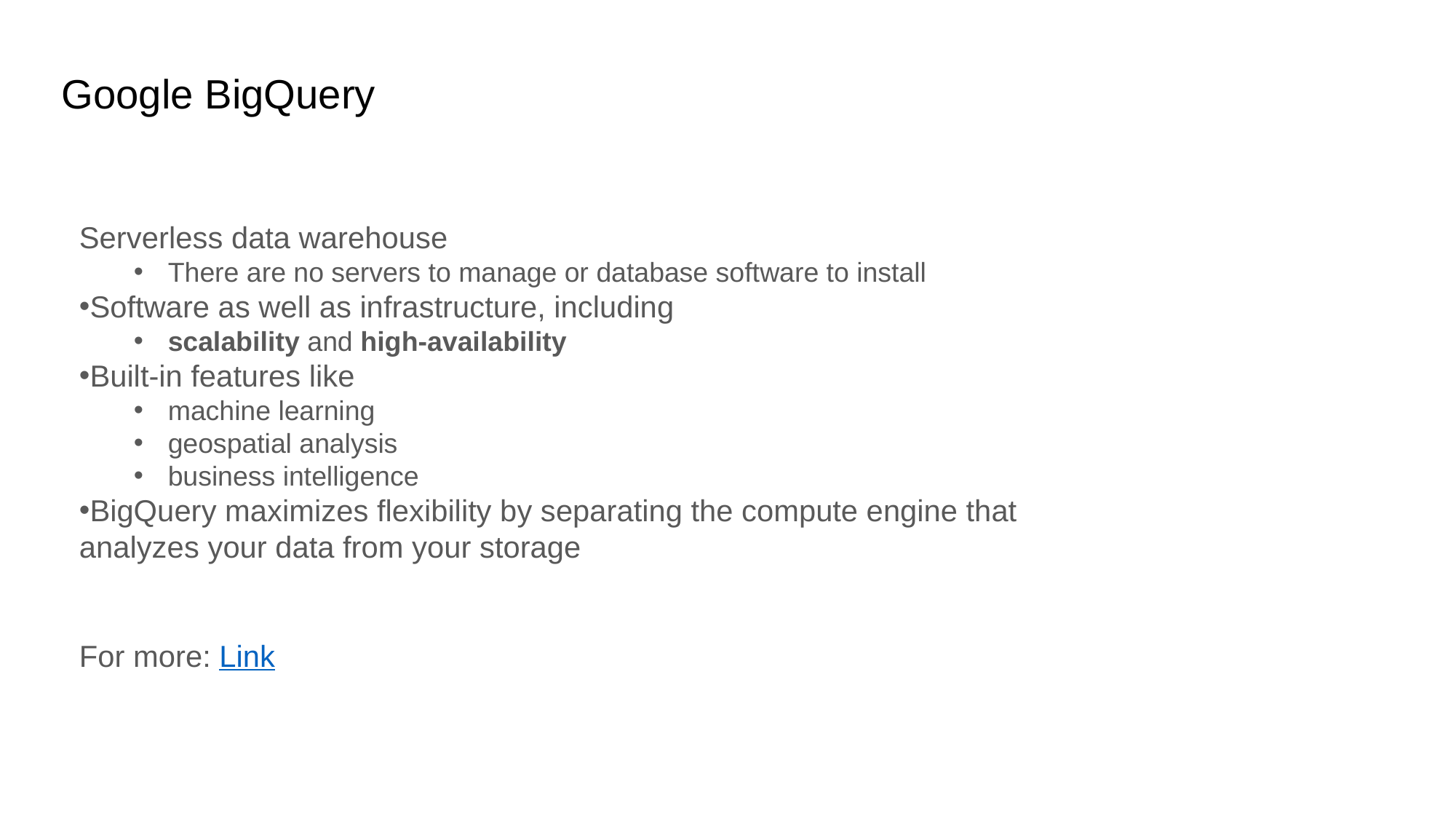

Google BigQuery

Serverless data warehouse
There are no servers to manage or database software to install
Software as well as infrastructure, including
scalability and high-availability
Built-in features like
machine learning
geospatial analysis
business intelligence
BigQuery maximizes flexibility by separating the compute engine that analyzes your data from your storage

For more: Link